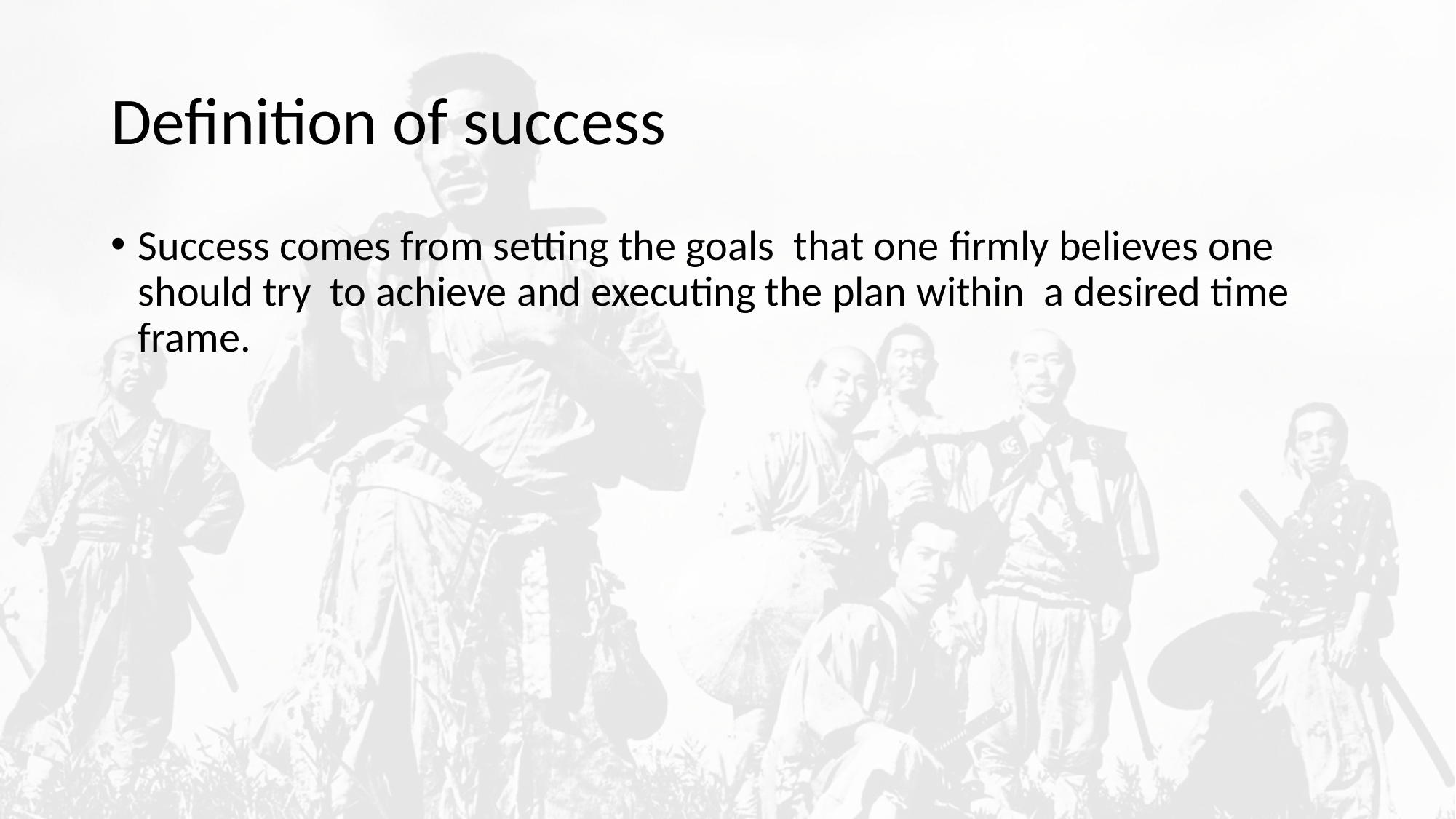

# Deﬁnition of success
Success comes from setting the goals  that one ﬁrmly believes one should try  to achieve and executing the plan within  a desired time frame.